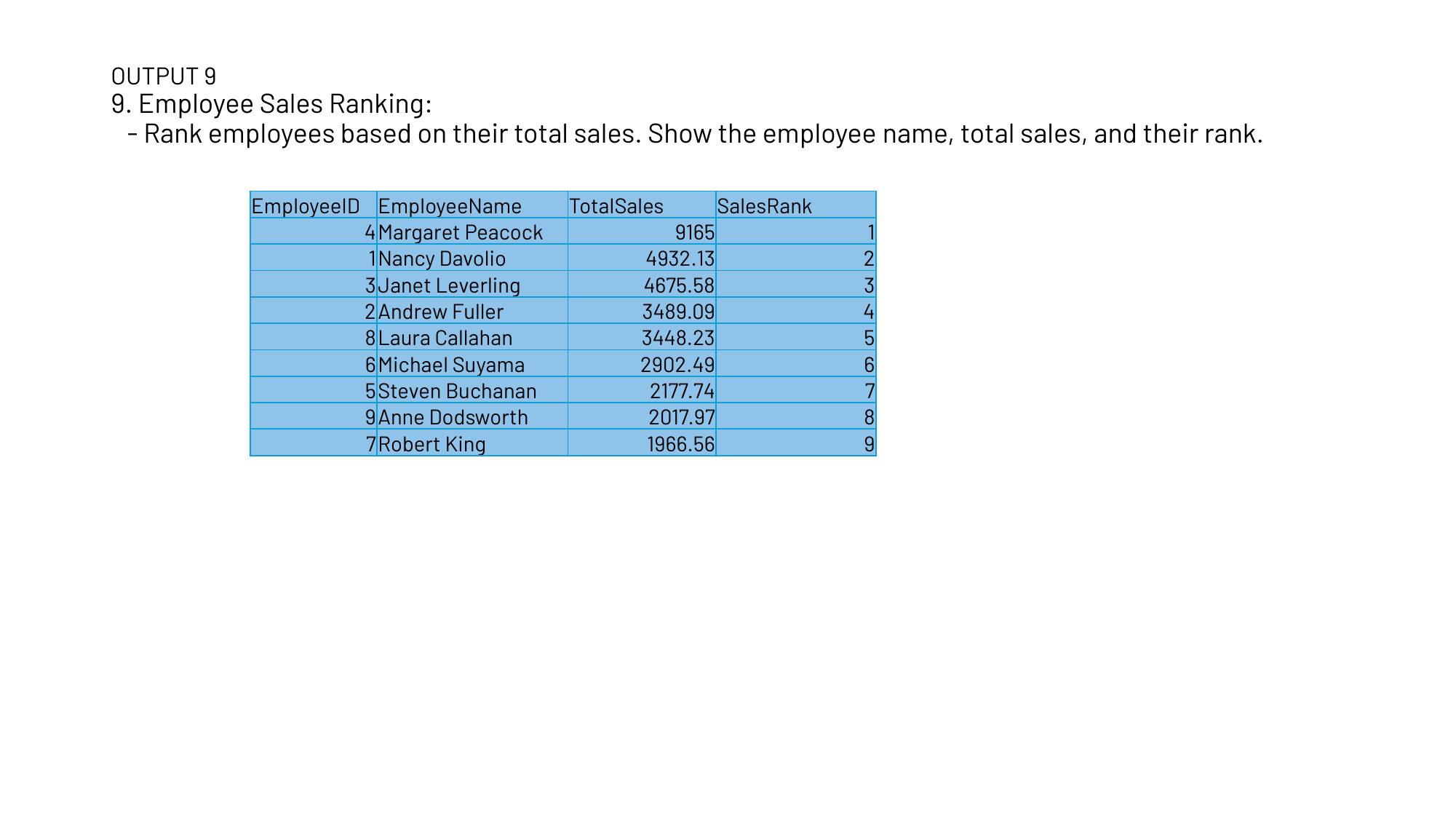

# OUTPUT 9 9. Employee Sales Ranking: - Rank employees based on their total sales. Show the employee name, total sales, and their rank.
| EmployeeID | EmployeeName | TotalSales | SalesRank |
| --- | --- | --- | --- |
| 4 | Margaret Peacock | 9165 | 1 |
| 1 | Nancy Davolio | 4932.13 | 2 |
| 3 | Janet Leverling | 4675.58 | 3 |
| 2 | Andrew Fuller | 3489.09 | 4 |
| 8 | Laura Callahan | 3448.23 | 5 |
| 6 | Michael Suyama | 2902.49 | 6 |
| 5 | Steven Buchanan | 2177.74 | 7 |
| 9 | Anne Dodsworth | 2017.97 | 8 |
| 7 | Robert King | 1966.56 | 9 |